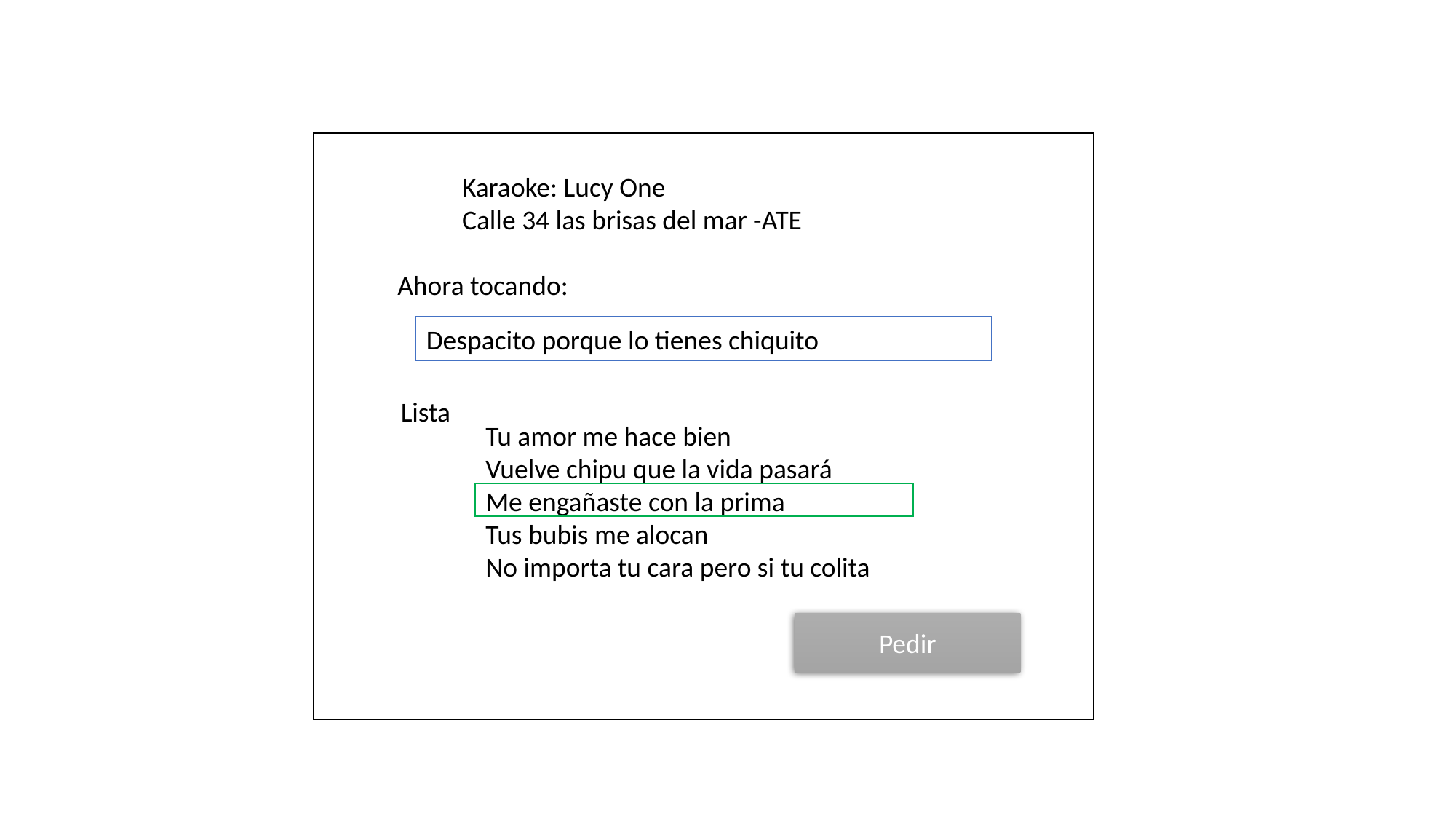

Karaoke: Lucy One
Calle 34 las brisas del mar -ATE
Ahora tocando:
Despacito porque lo tienes chiquito
Lista
Tu amor me hace bien
Vuelve chipu que la vida pasará
Me engañaste con la prima
Tus bubis me alocan
No importa tu cara pero si tu colita

Pedir